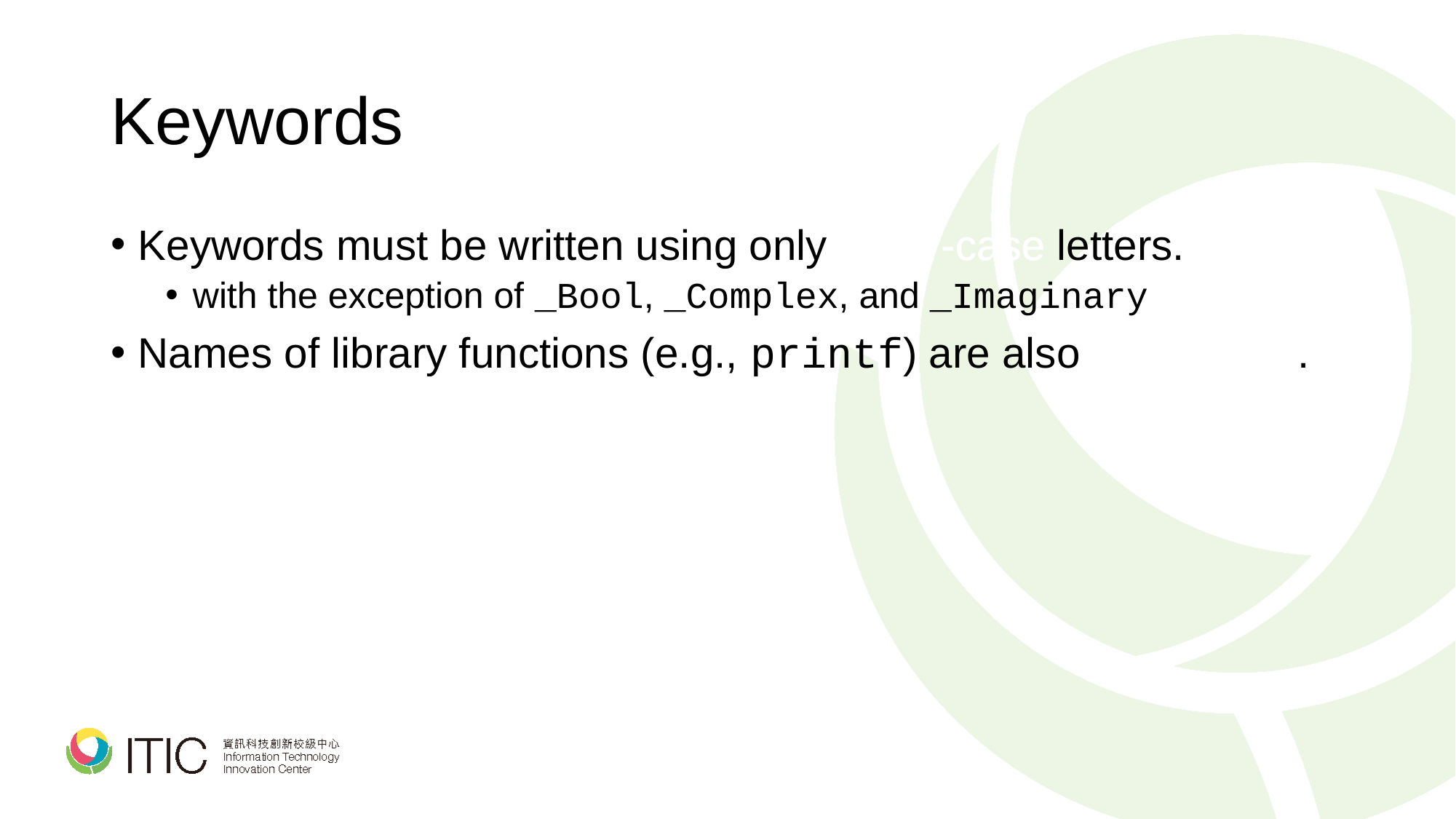

# Keywords
Keywords must be written using only lower-case letters.
with the exception of _Bool, _Complex, and _Imaginary
Names of library functions (e.g., printf) are also lower-case.